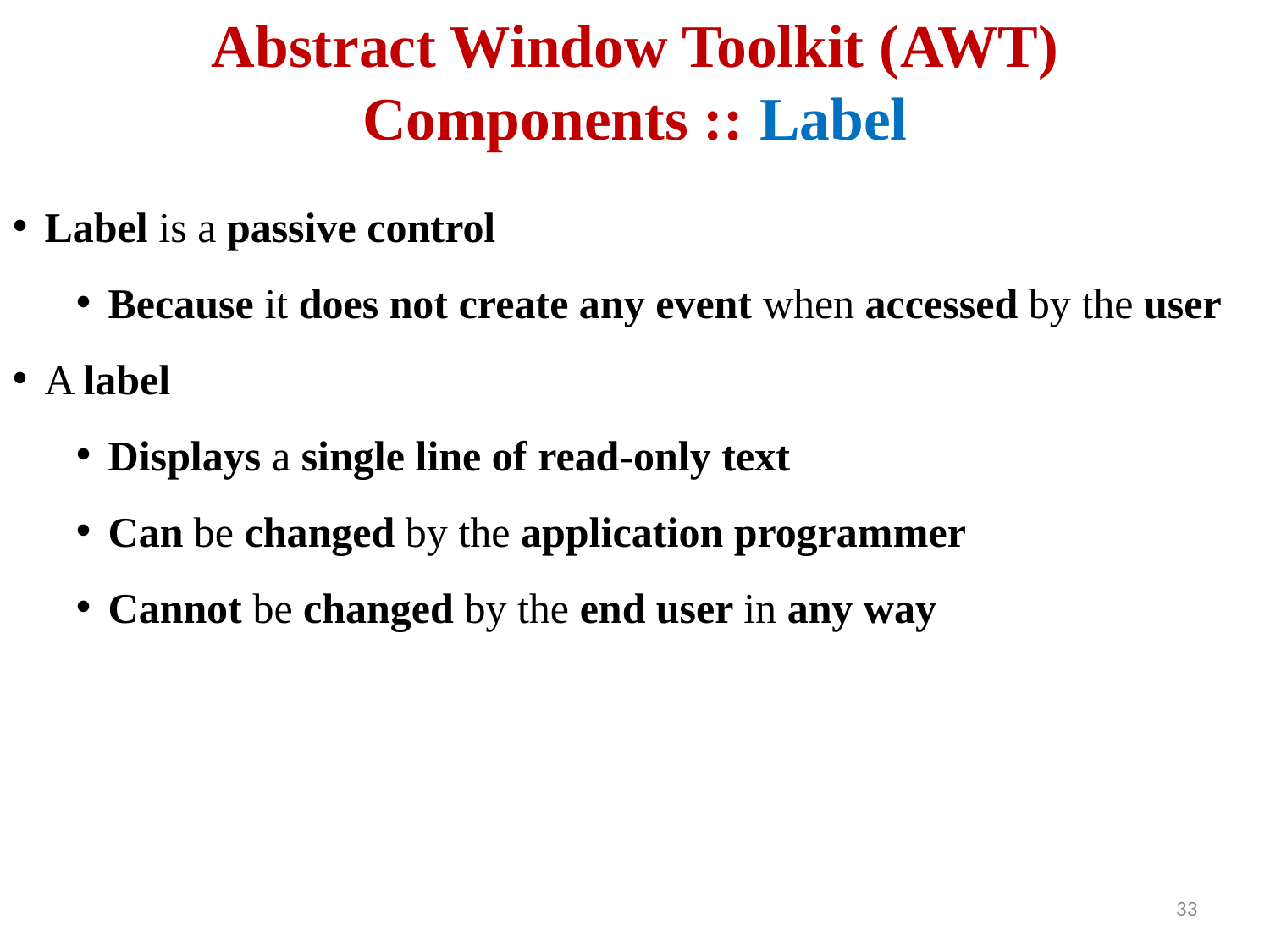

# Abstract Window Toolkit (AWT) Components :: Label
Label is a passive control
Because it does not create any event when accessed by the user
A label
Displays a single line of read-only text
Can be changed by the application programmer
Cannot be changed by the end user in any way

 33